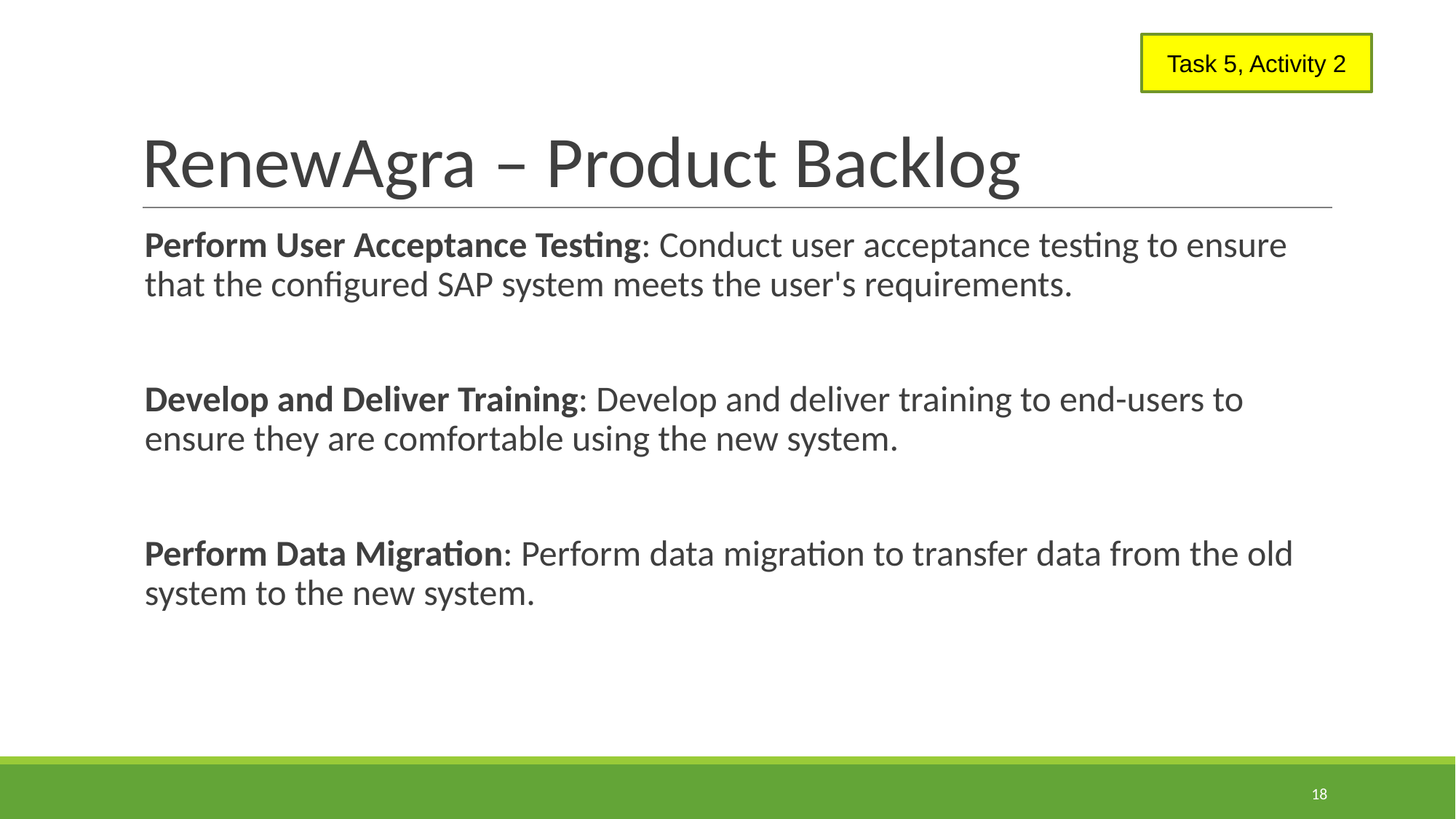

# RenewAgra – Product Backlog
Task 5, Activity 2
Perform User Acceptance Testing: Conduct user acceptance testing to ensure that the configured SAP system meets the user's requirements.

Develop and Deliver Training: Develop and deliver training to end-users to ensure they are comfortable using the new system.

Perform Data Migration: Perform data migration to transfer data from the old system to the new system.
18